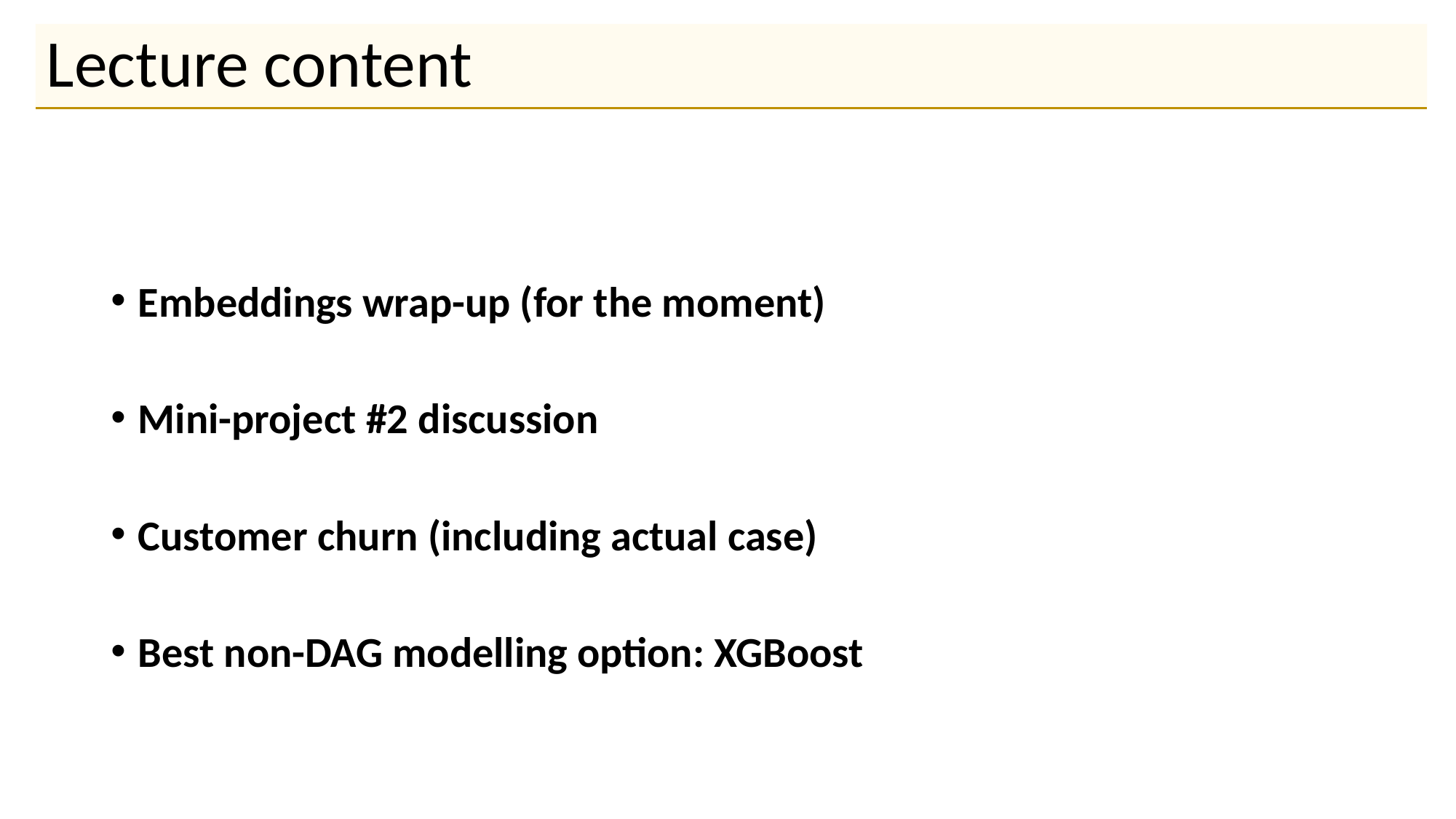

# Lecture content
Embeddings wrap-up (for the moment)
Mini-project #2 discussion
Customer churn (including actual case)
Best non-DAG modelling option: XGBoost